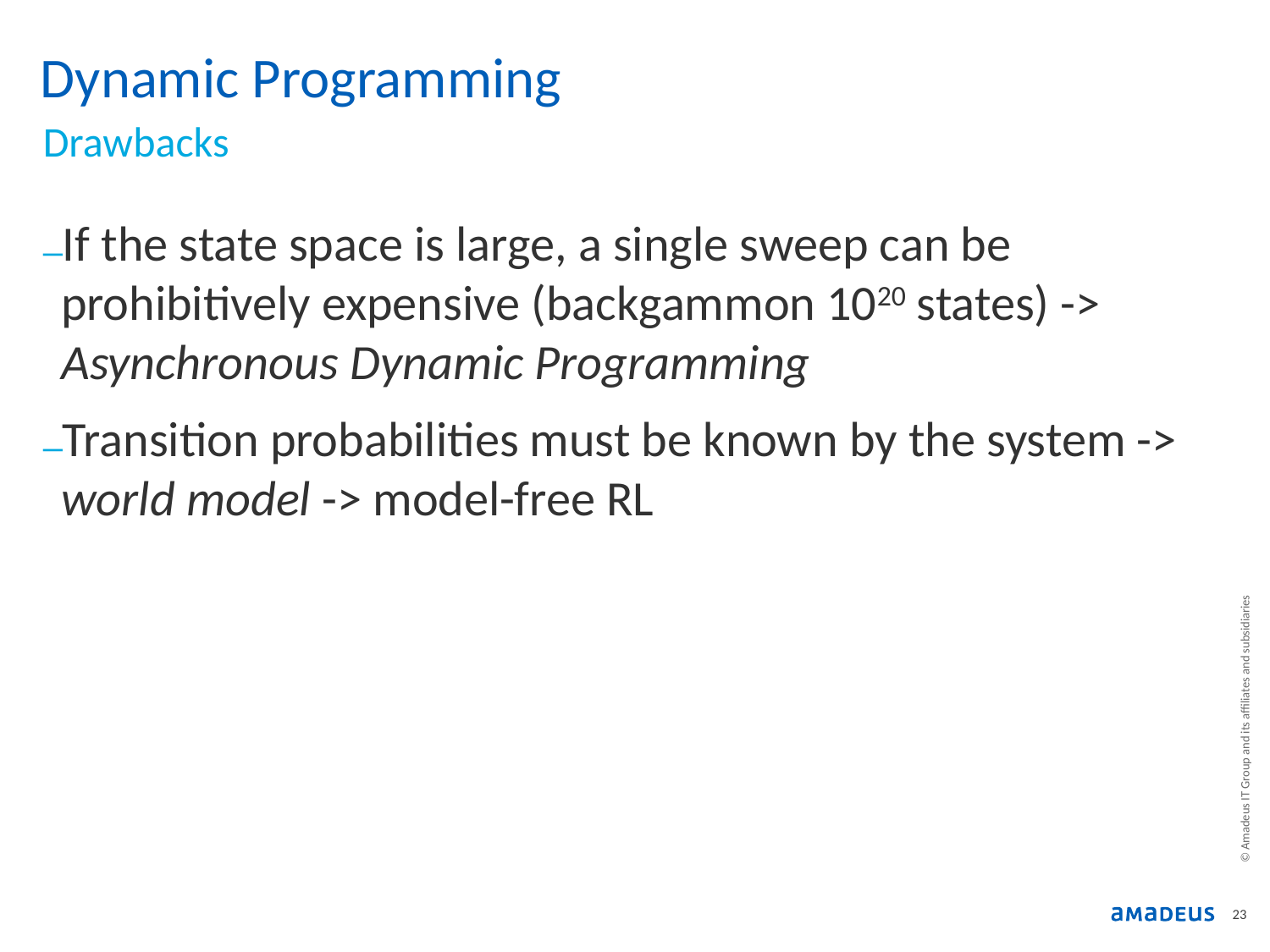

# Dynamic Programming
Drawbacks
If the state space is large, a single sweep can be prohibitively expensive (backgammon 1020 states) -> Asynchronous Dynamic Programming
Transition probabilities must be known by the system -> world model -> model-free RL
© Amadeus IT Group and its affiliates and subsidiaries
23